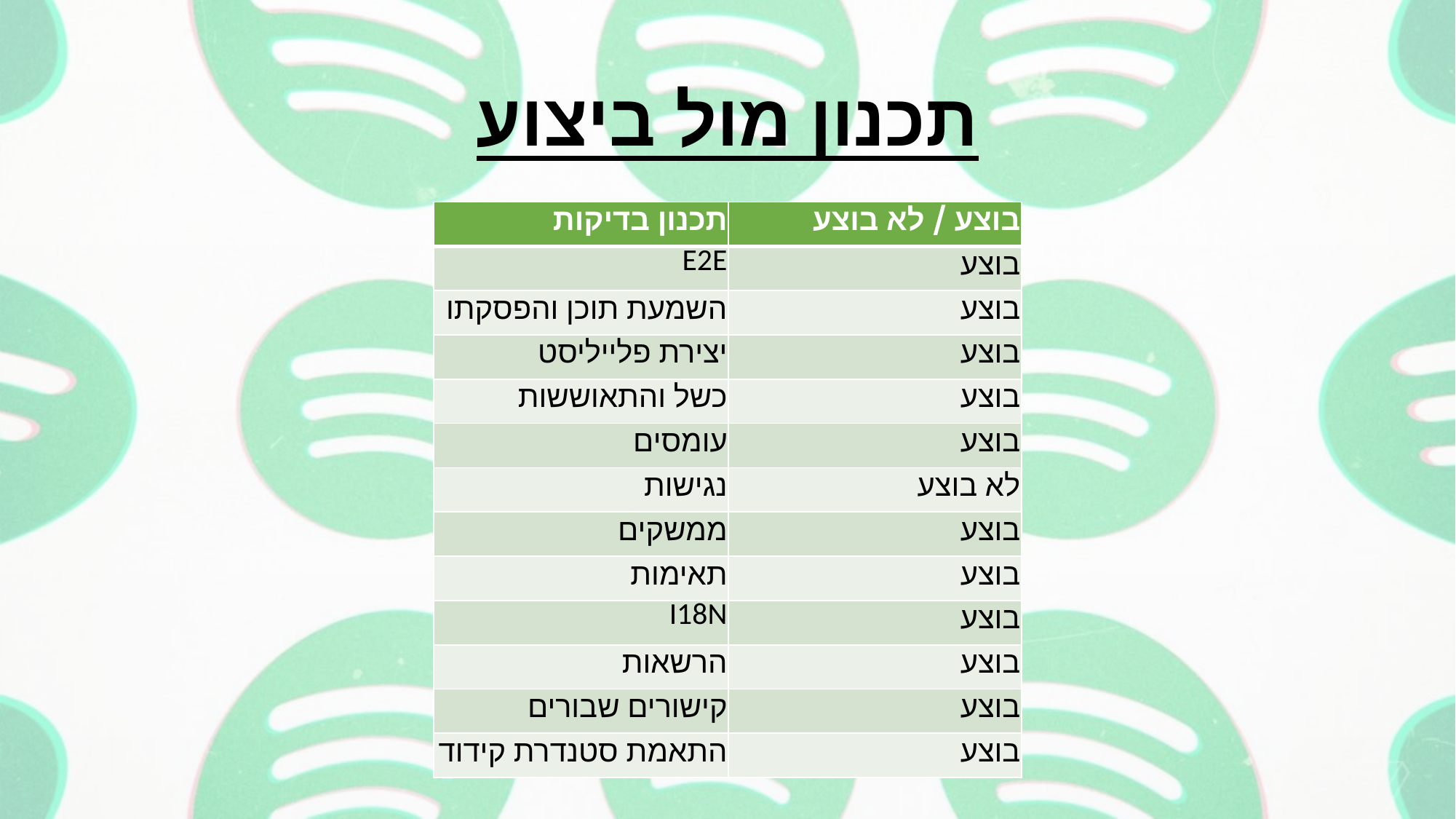

# תכנון מול ביצוע
| תכנון בדיקות | בוצע / לא בוצע |
| --- | --- |
| E2E | בוצע |
| השמעת תוכן והפסקתו | בוצע |
| יצירת פלייליסט | בוצע |
| כשל והתאוששות | בוצע |
| עומסים | בוצע |
| נגישות | לא בוצע |
| ממשקים | בוצע |
| תאימות | בוצע |
| I18N | בוצע |
| הרשאות | בוצע |
| קישורים שבורים | בוצע |
| התאמת סטנדרת קידוד | בוצע |